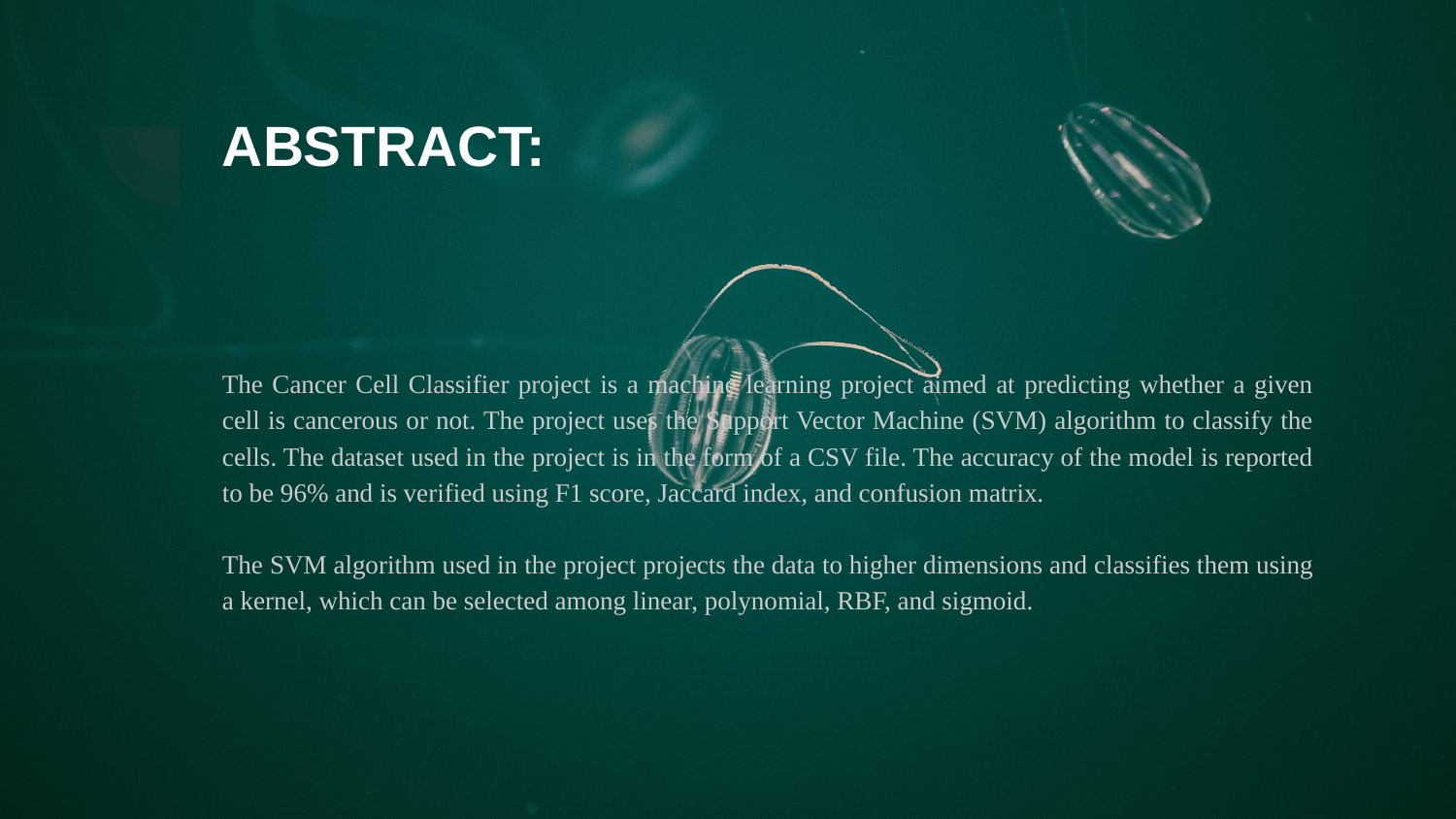

# ABSTRACT:

The Cancer Cell Classifier project is a machine learning project aimed at predicting whether a given cell is cancerous or not. The project uses the Support Vector Machine (SVM) algorithm to classify the cells. The dataset used in the project is in the form of a CSV file. The accuracy of the model is reported to be 96% and is verified using F1 score, Jaccard index, and confusion matrix.

The SVM algorithm used in the project projects the data to higher dimensions and classifies them using a kernel, which can be selected among linear, polynomial, RBF, and sigmoid.